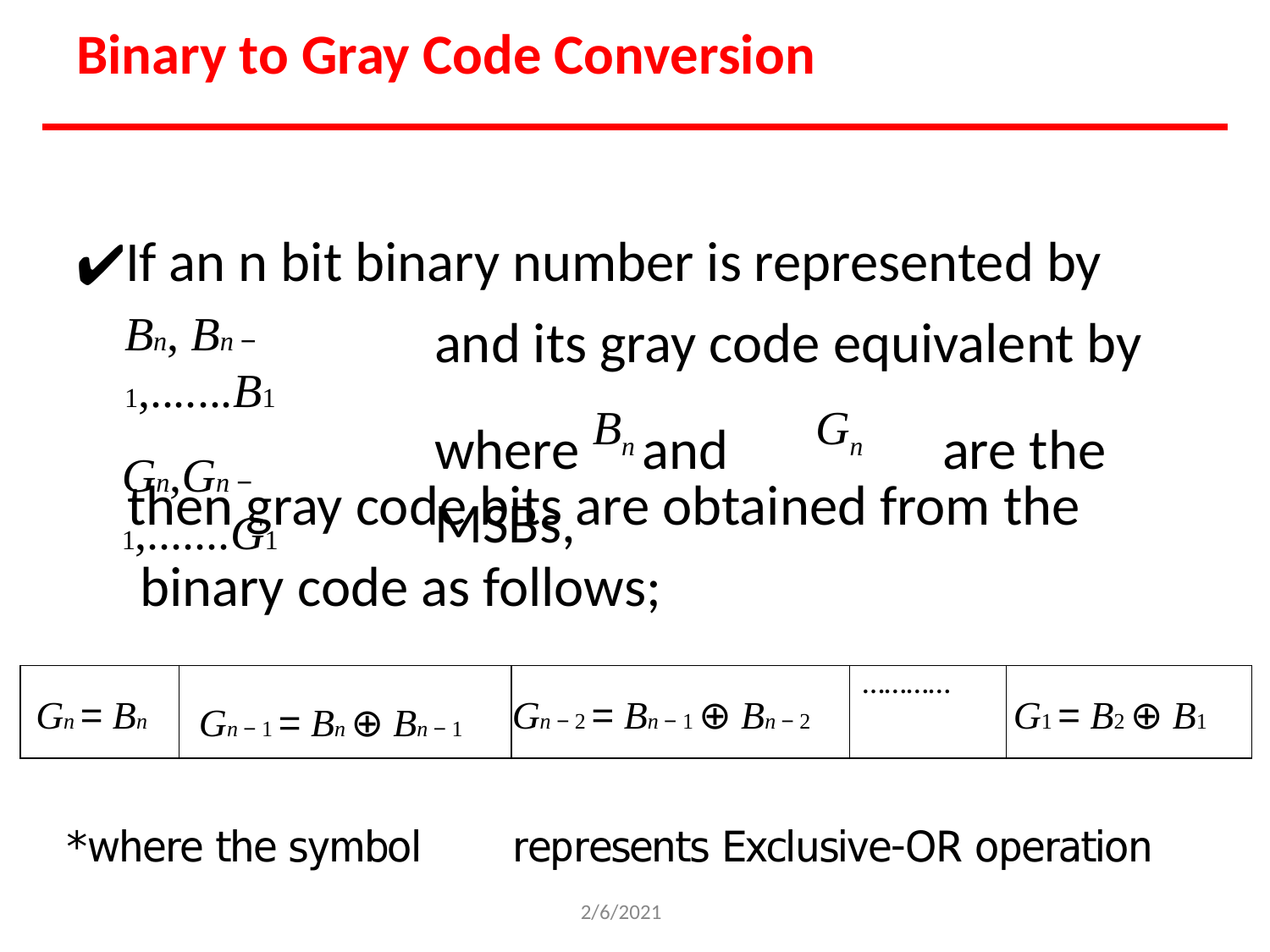

# Binary to Gray Code Conversion

If an n bit binary number is represented by
Bn, Bn − 1,.......B1
Gn,Gn − 1,.......G1
and its gray code equivalent by
where Bn and	Gn	are the MSBs,
then gray code bits are obtained from the  binary code as follows;
| Gn = Bn | Gn − 1 = Bn ⊕ Bn − 1 | Gn − 2 = Bn − 1 ⊕ Bn − 2 | ………… | G1 = B2 ⊕ B1 |
| --- | --- | --- | --- | --- |
*where the symbol
represents Exclusive-OR operation
2/6/2021